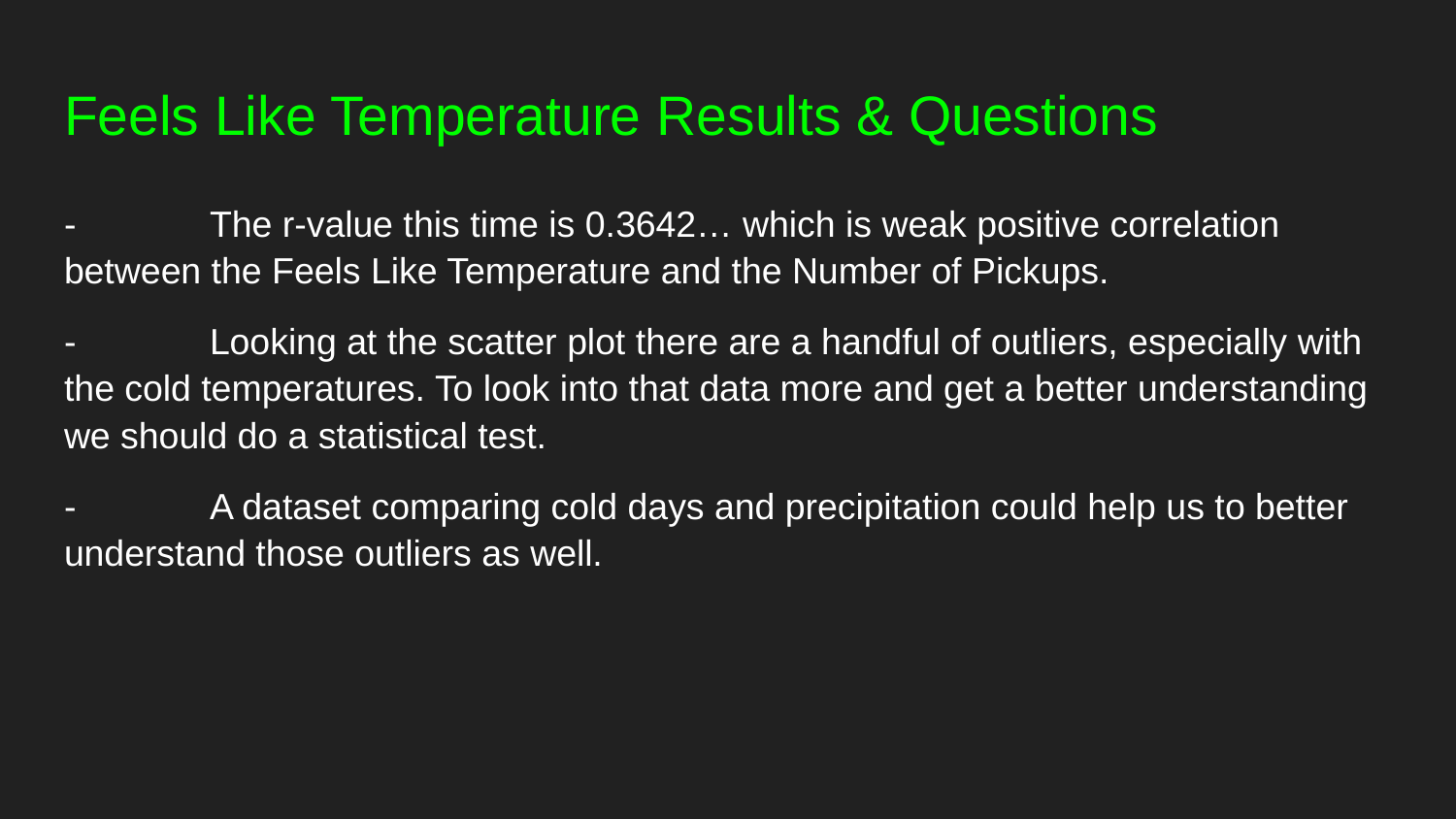

# Feels Like Temperature Results & Questions
-	The r-value this time is 0.3642… which is weak positive correlation between the Feels Like Temperature and the Number of Pickups.
-	Looking at the scatter plot there are a handful of outliers, especially with the cold temperatures. To look into that data more and get a better understanding we should do a statistical test.
-	A dataset comparing cold days and precipitation could help us to better understand those outliers as well.